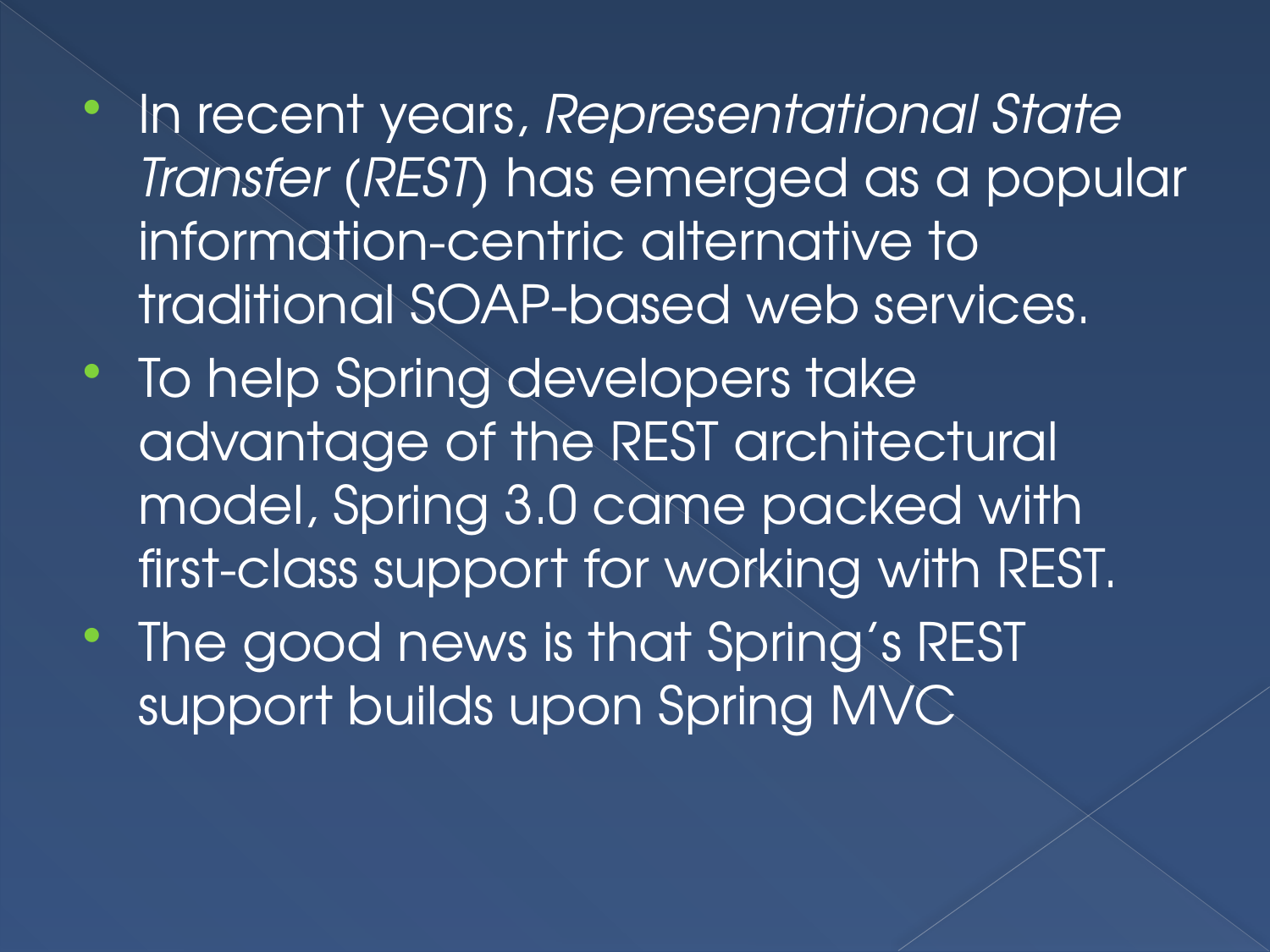

In recent years, Representational State Transfer (REST) has emerged as a popular information-centric alternative to traditional SOAP-based web services.
To help Spring developers take advantage of the REST architectural model, Spring 3.0 came packed with first-class support for working with REST.
The good news is that Spring’s REST support builds upon Spring MVC